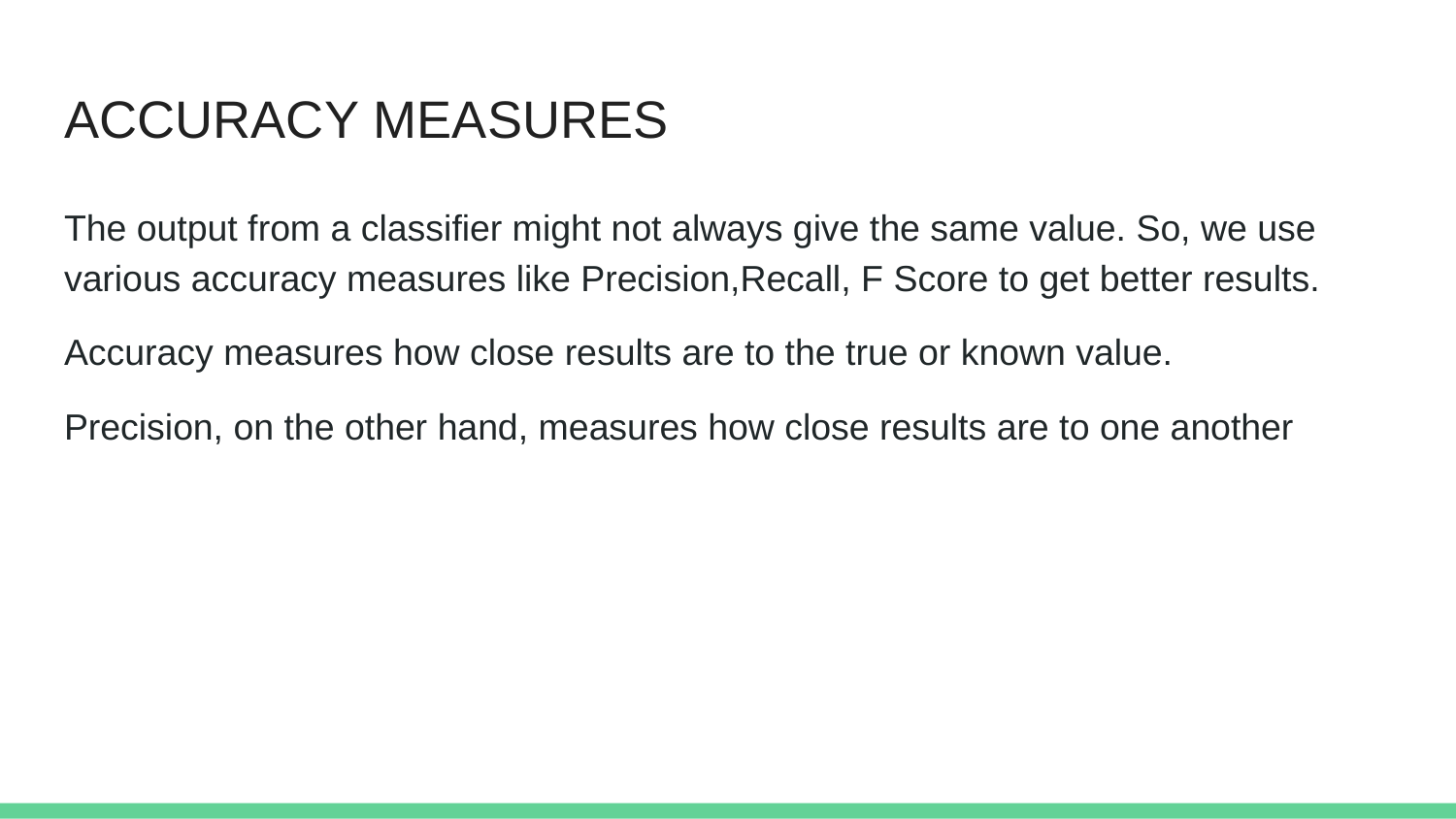

# ACCURACY MEASURES
The output from a classifier might not always give the same value. So, we use various accuracy measures like Precision,Recall, F Score to get better results.
Accuracy measures how close results are to the true or known value.
Precision, on the other hand, measures how close results are to one another